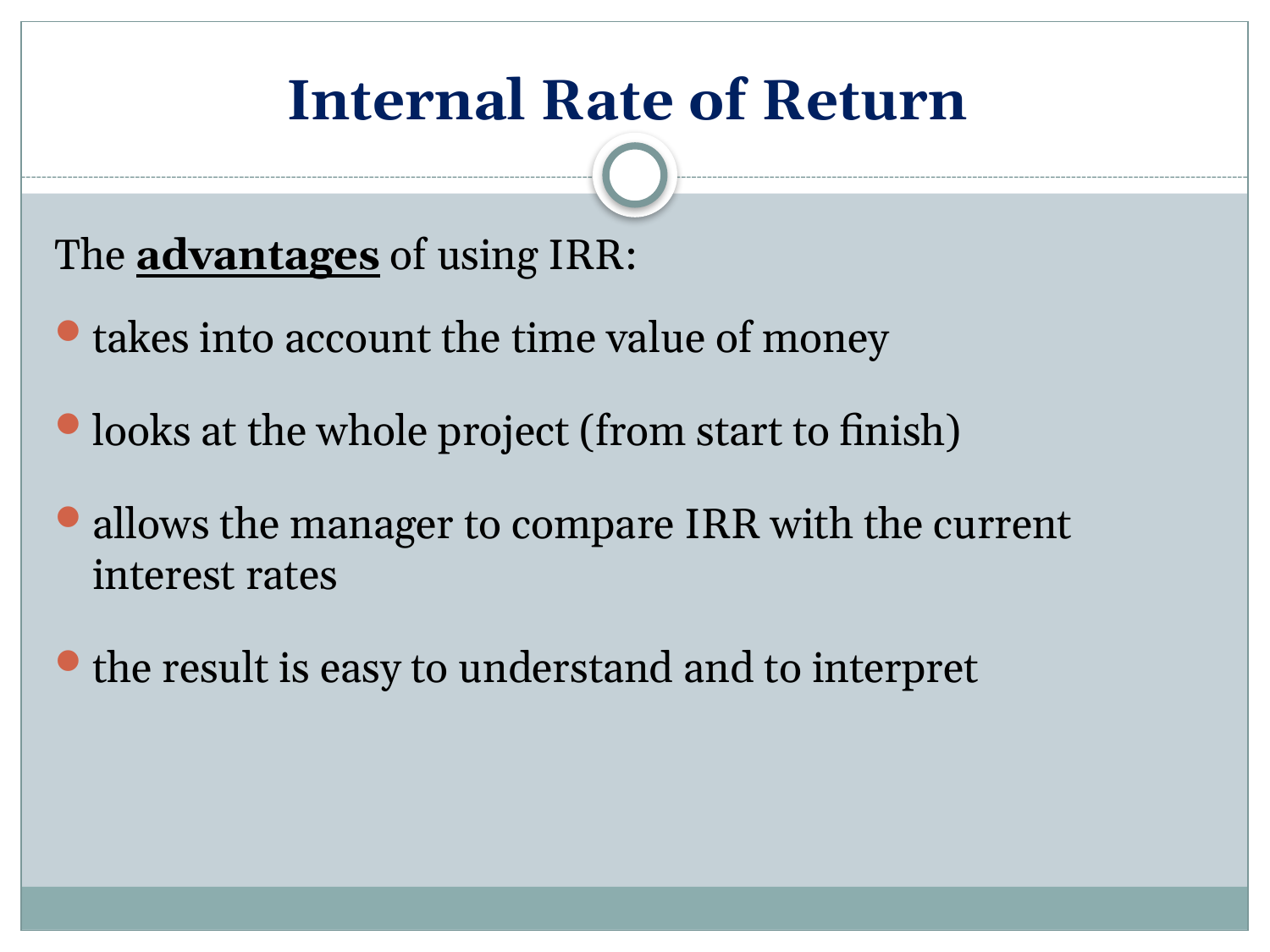

# Internal Rate of Return
The advantages of using IRR:
takes into account the time value of money
looks at the whole project (from start to finish)
allows the manager to compare IRR with the current interest rates
the result is easy to understand and to interpret